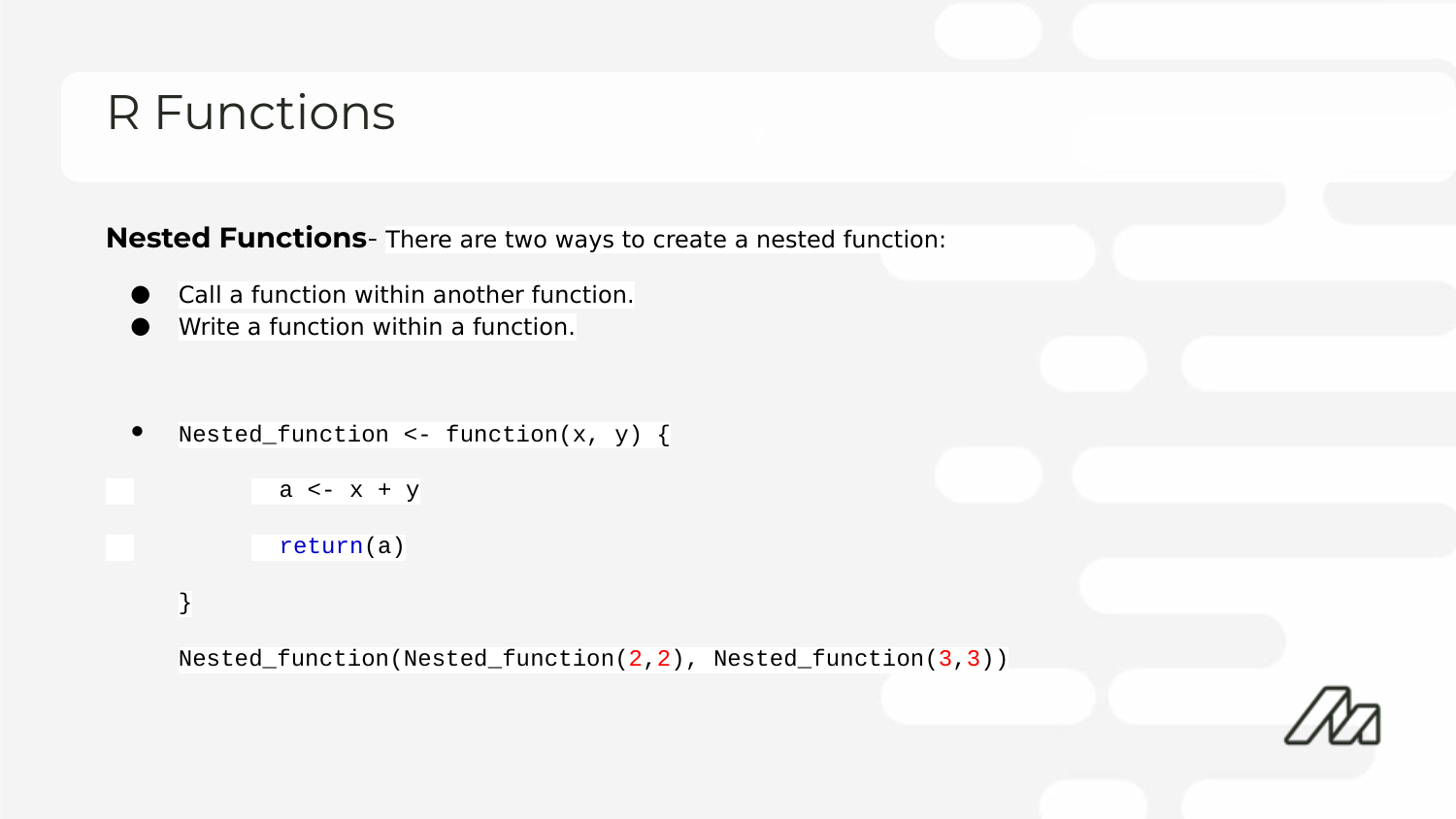

# R Functions
Nested Functions- There are two ways to create a nested function:
Call a function within another function.
Write a function within a function.

Nested_function <- function(x, y) {
  	  a <- x + y
  	  return(a)
}
Nested_function(Nested_function(2,2), Nested_function(3,3))